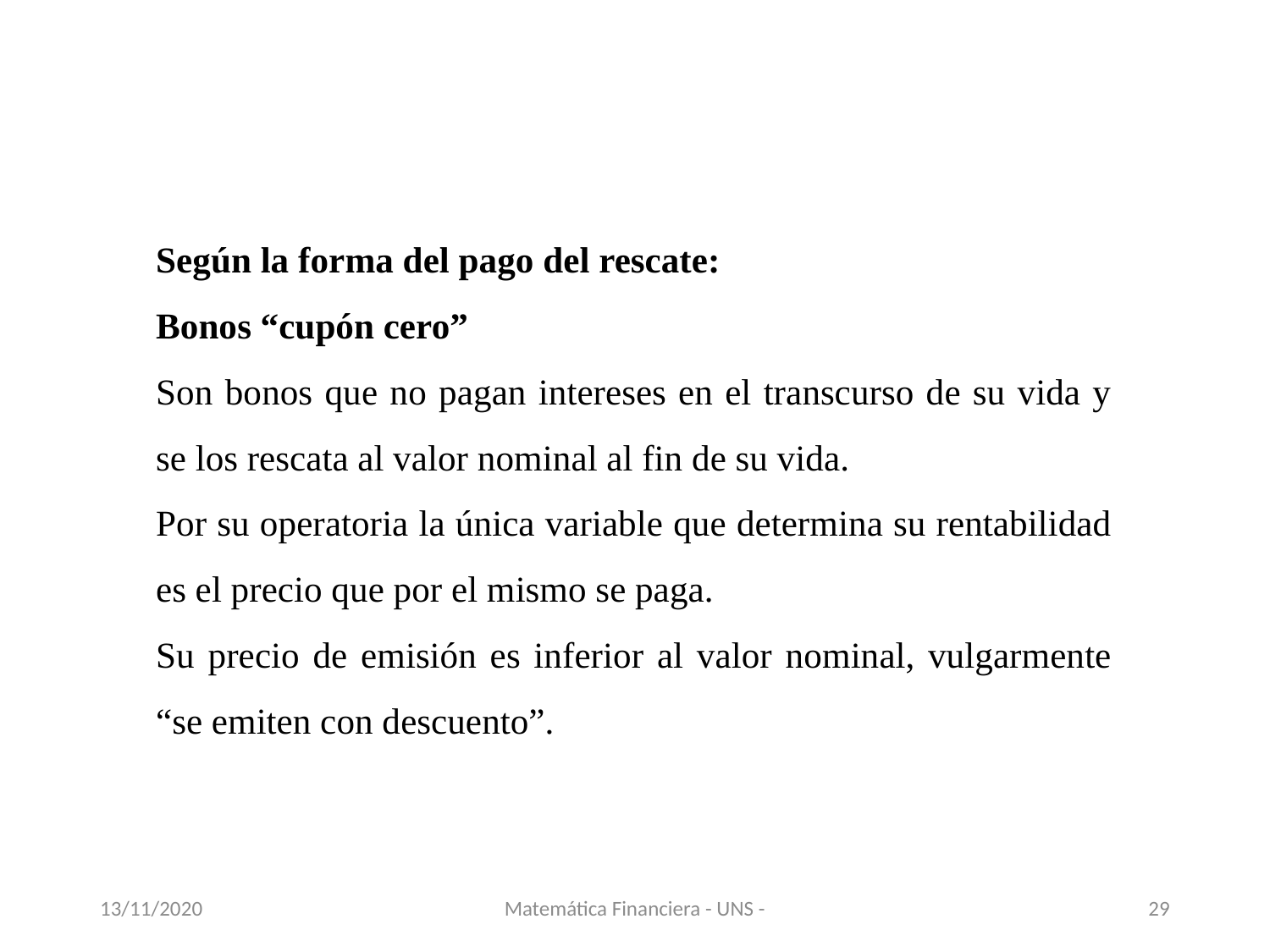

Según la forma del pago del rescate:
Bonos “cupón cero”
Son bonos que no pagan intereses en el transcurso de su vida y se los rescata al valor nominal al fin de su vida.
Por su operatoria la única variable que determina su rentabilidad es el precio que por el mismo se paga.
Su precio de emisión es inferior al valor nominal, vulgarmente “se emiten con descuento”.
13/11/2020
Matemática Financiera - UNS -
29